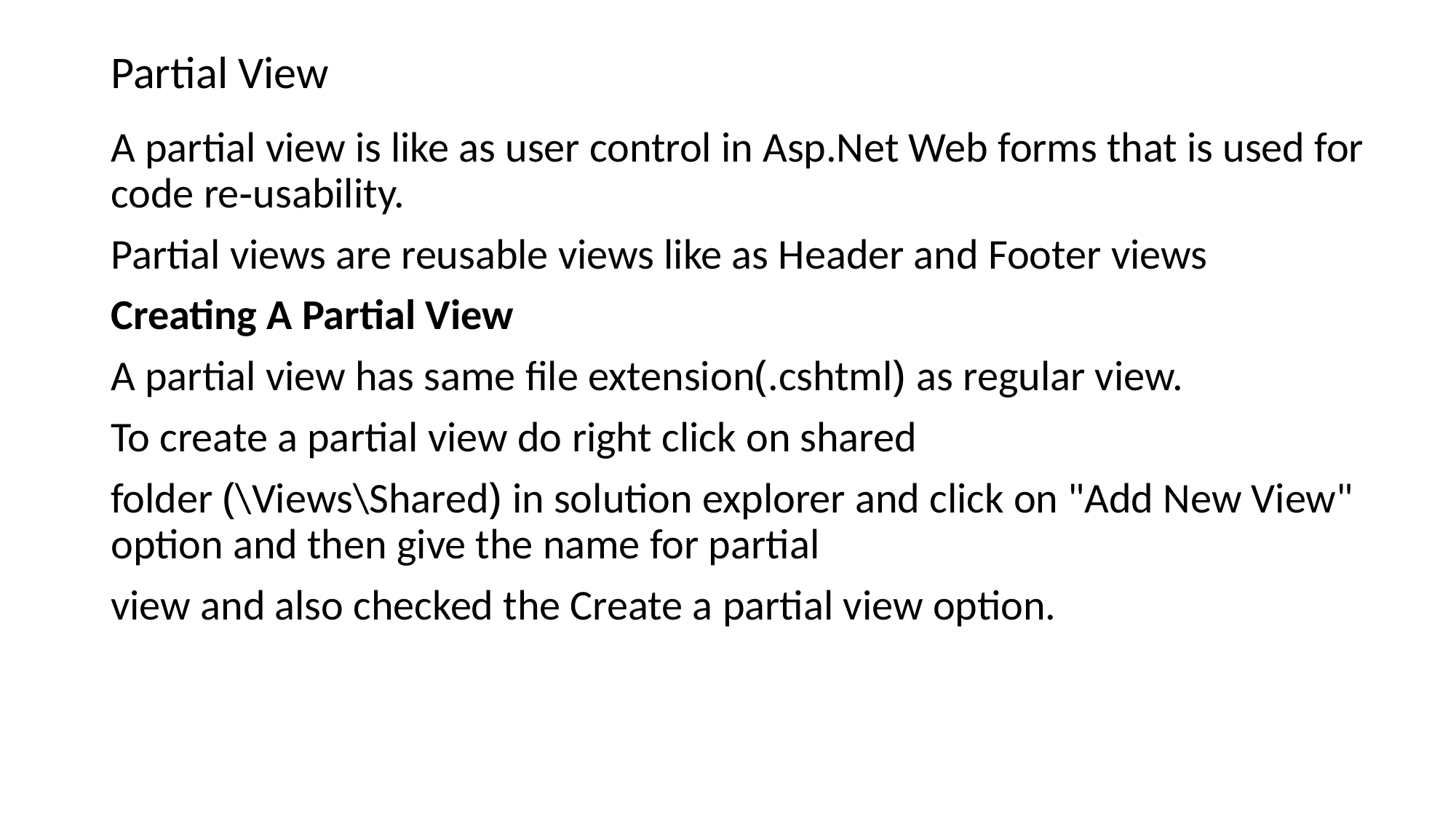

# Partial View
A partial view is like as user control in Asp.Net Web forms that is used for code re‐usability.
Partial views are reusable views like as Header and Footer views
Creating A Partial View
A partial view has same file extension﴾.cshtml﴿ as regular view.
To create a partial view do right click on shared
folder ﴾\Views\Shared﴿ in solution explorer and click on "Add New View" option and then give the name for partial
view and also checked the Create a partial view option.